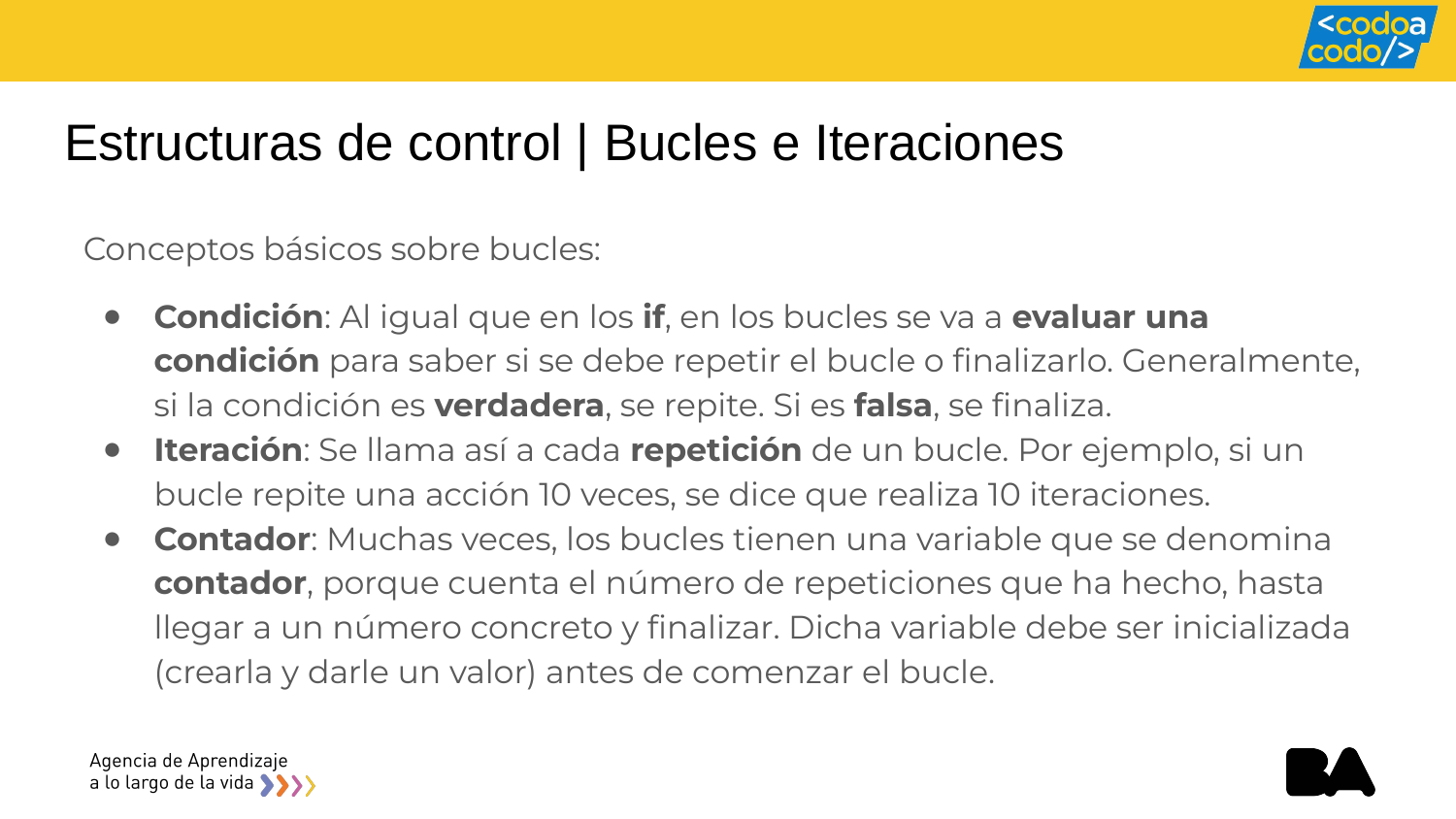

# Estructuras de control | Bucles e Iteraciones
Conceptos básicos sobre bucles:
Condición: Al igual que en los if, en los bucles se va a evaluar una condición para saber si se debe repetir el bucle o finalizarlo. Generalmente, si la condición es verdadera, se repite. Si es falsa, se finaliza.
Iteración: Se llama así a cada repetición de un bucle. Por ejemplo, si un bucle repite una acción 10 veces, se dice que realiza 10 iteraciones.
Contador: Muchas veces, los bucles tienen una variable que se denomina contador, porque cuenta el número de repeticiones que ha hecho, hasta llegar a un número concreto y finalizar. Dicha variable debe ser inicializada (crearla y darle un valor) antes de comenzar el bucle.